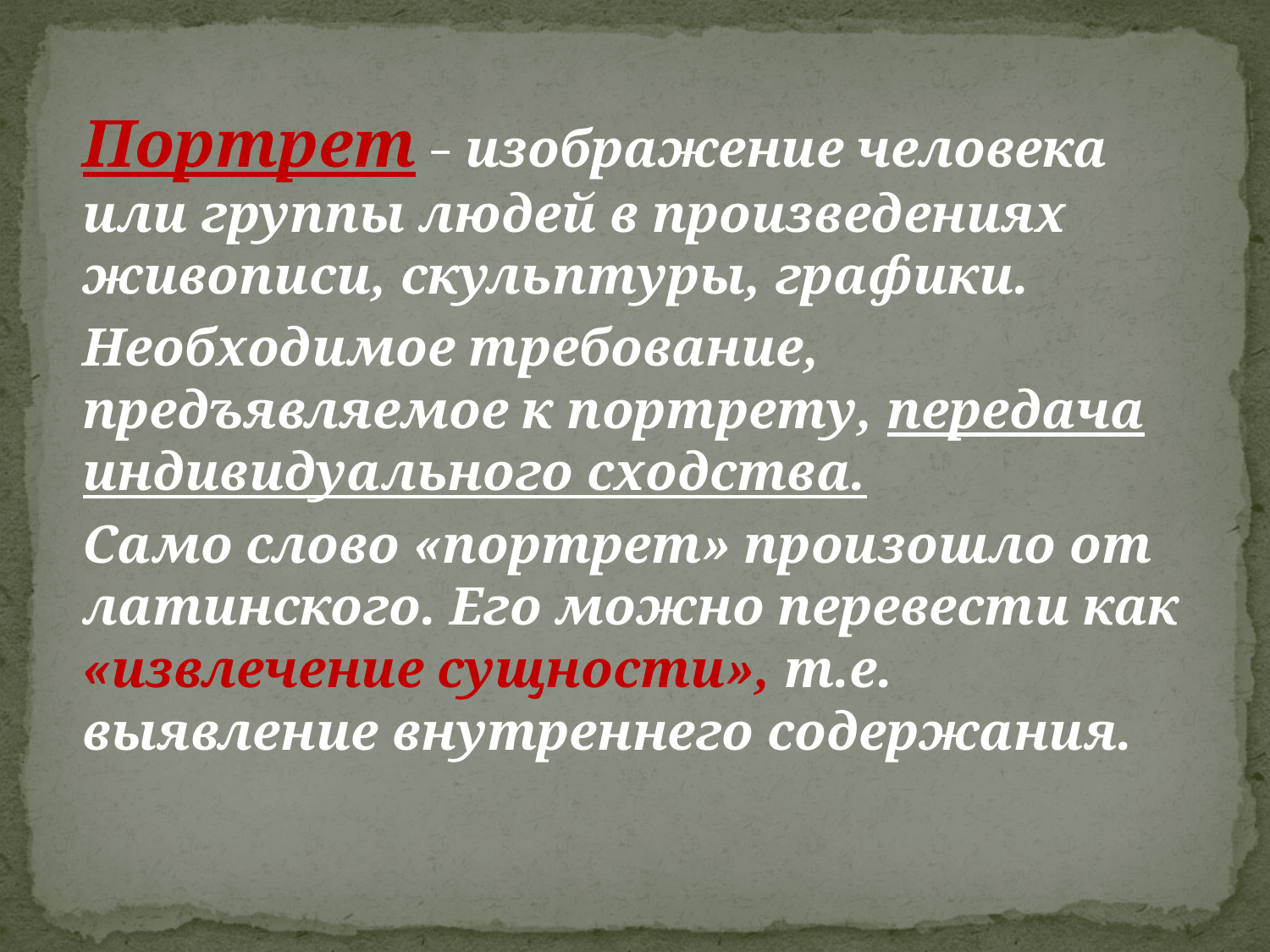

#
    		Портрет – изображение человека или группы людей в произведениях живописи, скульптуры, графики.
		Необходимое требование, предъявляемое к портрету, передача индивидуального сходства.
  		Само слово «портрет» произошло от латинского. Его можно перевести как «извлечение сущности», т.е. выявление внутреннего содержания.